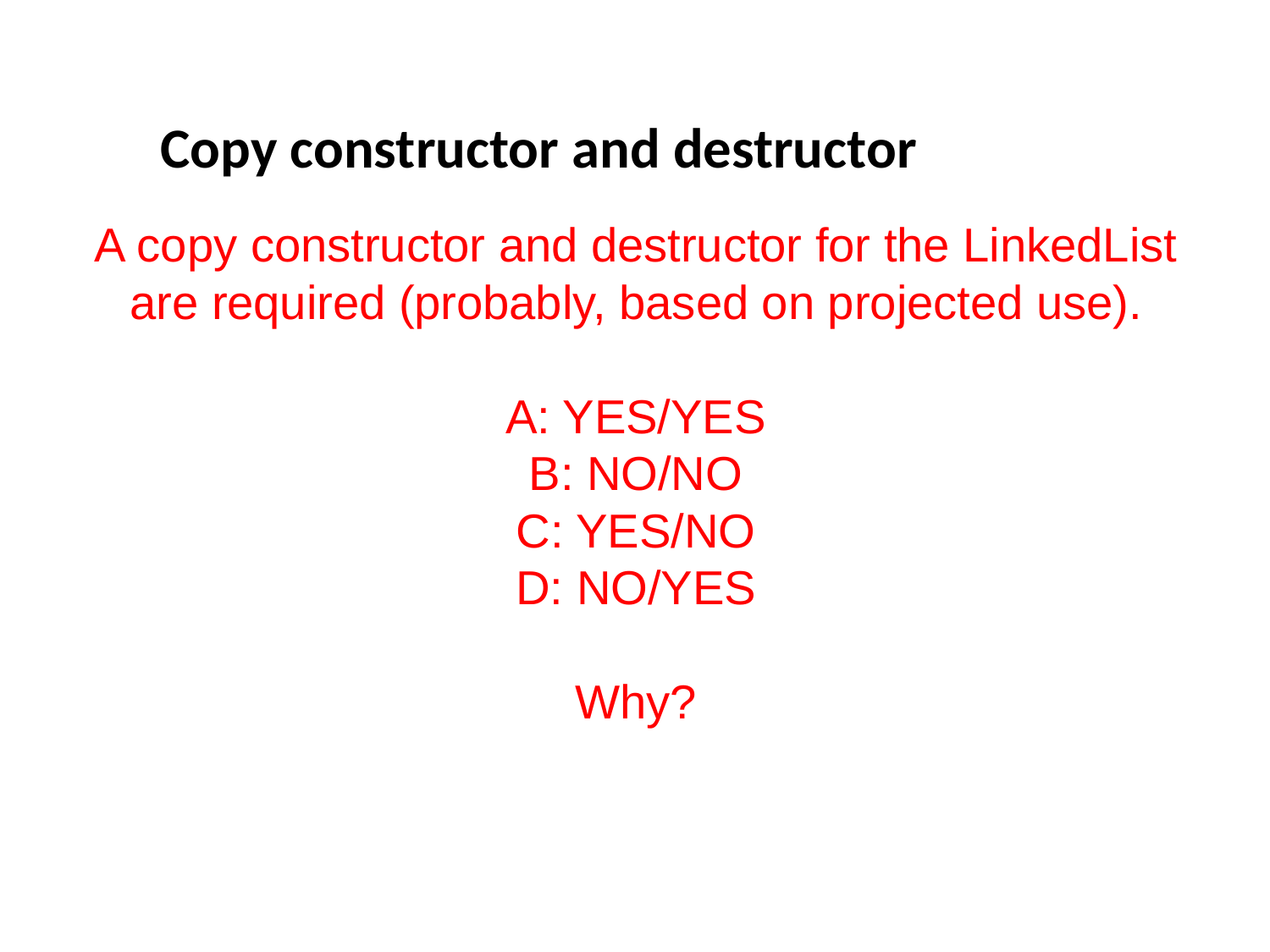

Copy constructor and destructor
# A copy constructor and destructor for the LinkedList are required (probably, based on projected use). A: YES/YES B: NO/NO C: YES/NO D: NO/YES Why?